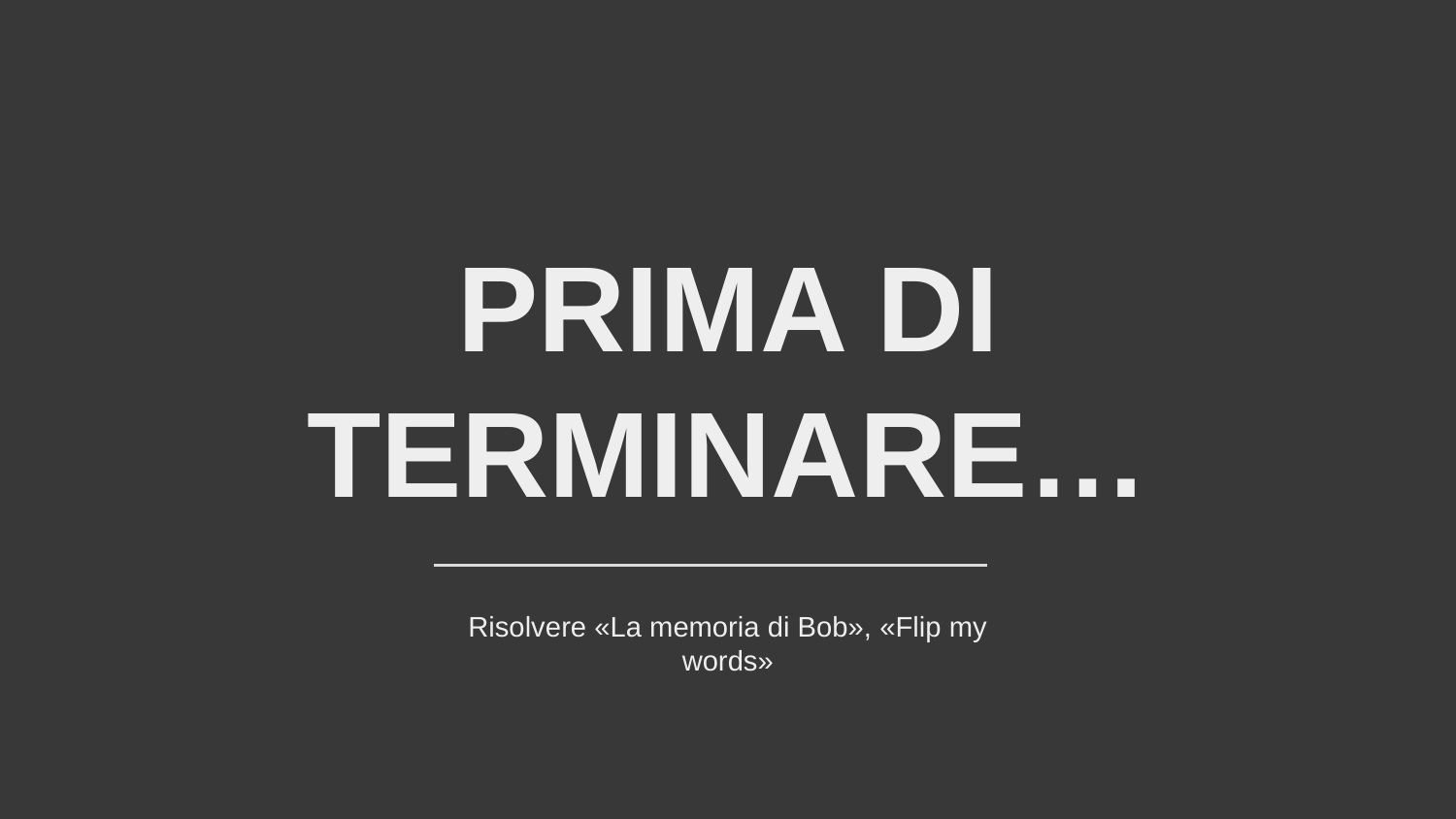

# PRIMA DI TERMINARE…
Risolvere «La memoria di Bob», «Flip my words»